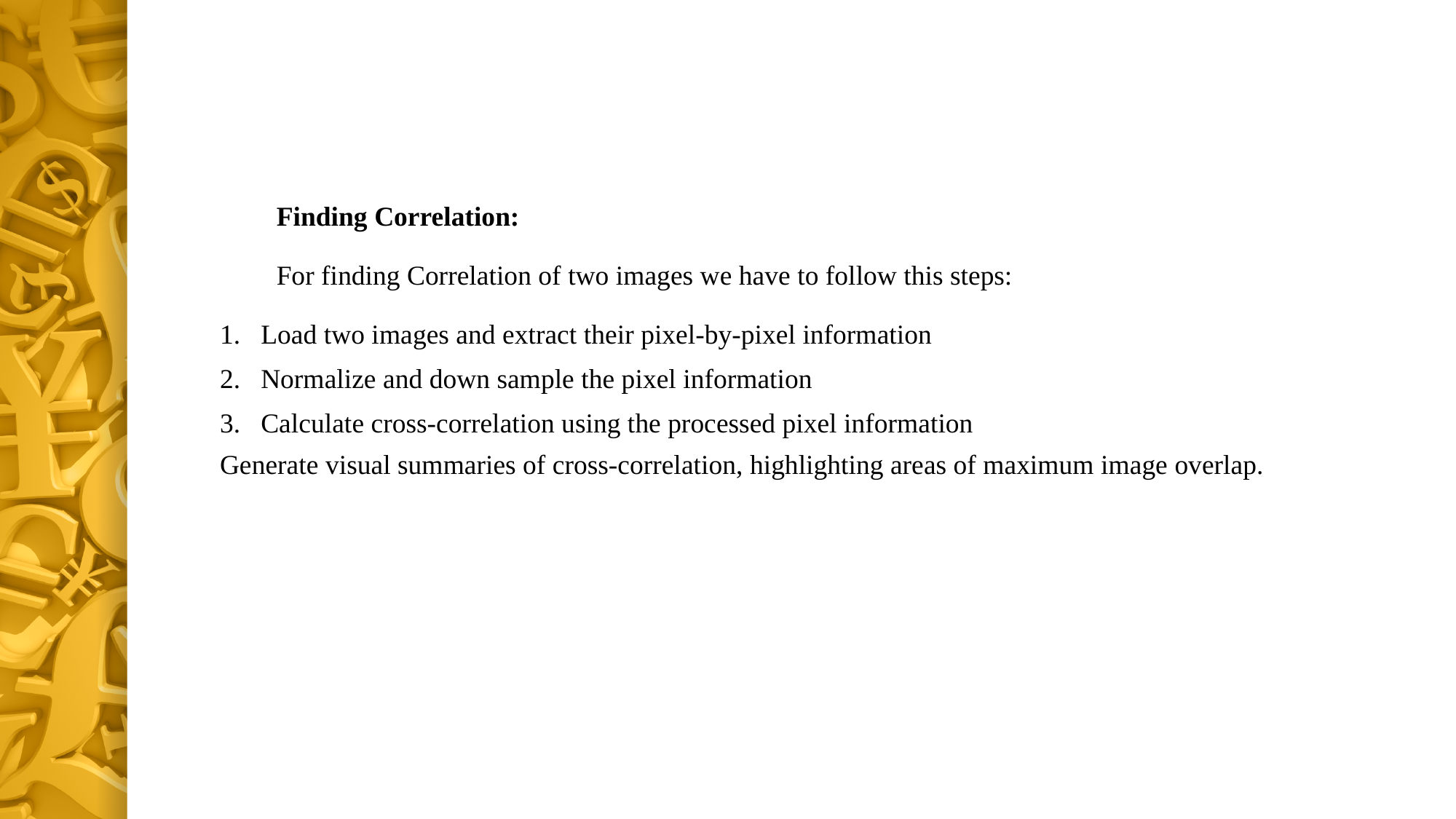

Finding Correlation:
For finding Correlation of two images we have to follow this steps:
Load two images and extract their pixel-by-pixel information
Normalize and down sample the pixel information
Calculate cross-correlation using the processed pixel information
Generate visual summaries of cross-correlation, highlighting areas of maximum image overlap.